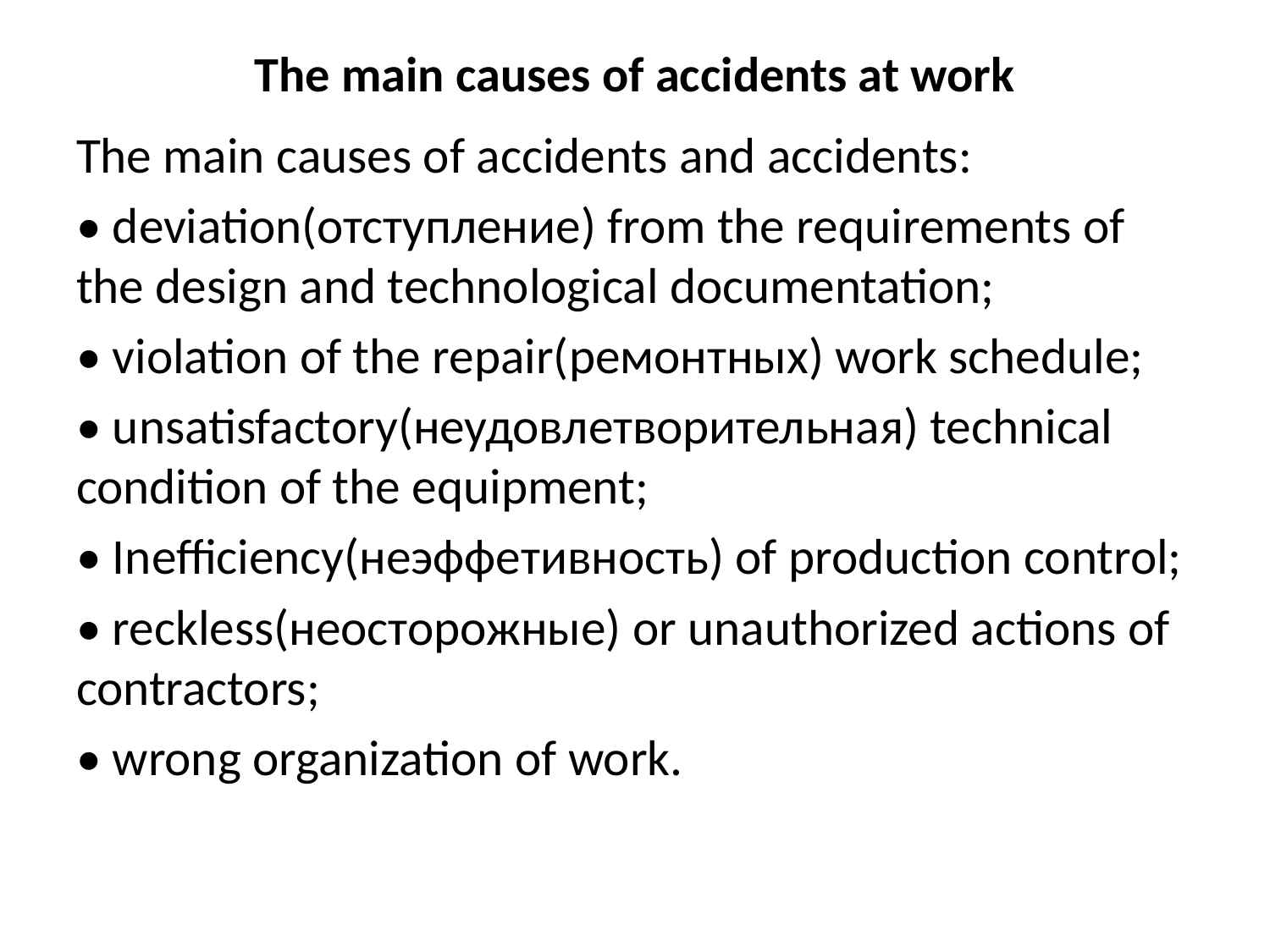

# The main causes of accidents at work
The main causes of accidents and accidents:
• deviation(отступление) from the requirements of the design and technological documentation;
• violation of the repair(ремонтных) work schedule;
• unsatisfactory(неудовлетворительная) technical condition of the equipment;
• Inefficiency(неэффетивность) of production control;
• reckless(неосторожные) or unauthorized actions of contractors;
• wrong organization of work.